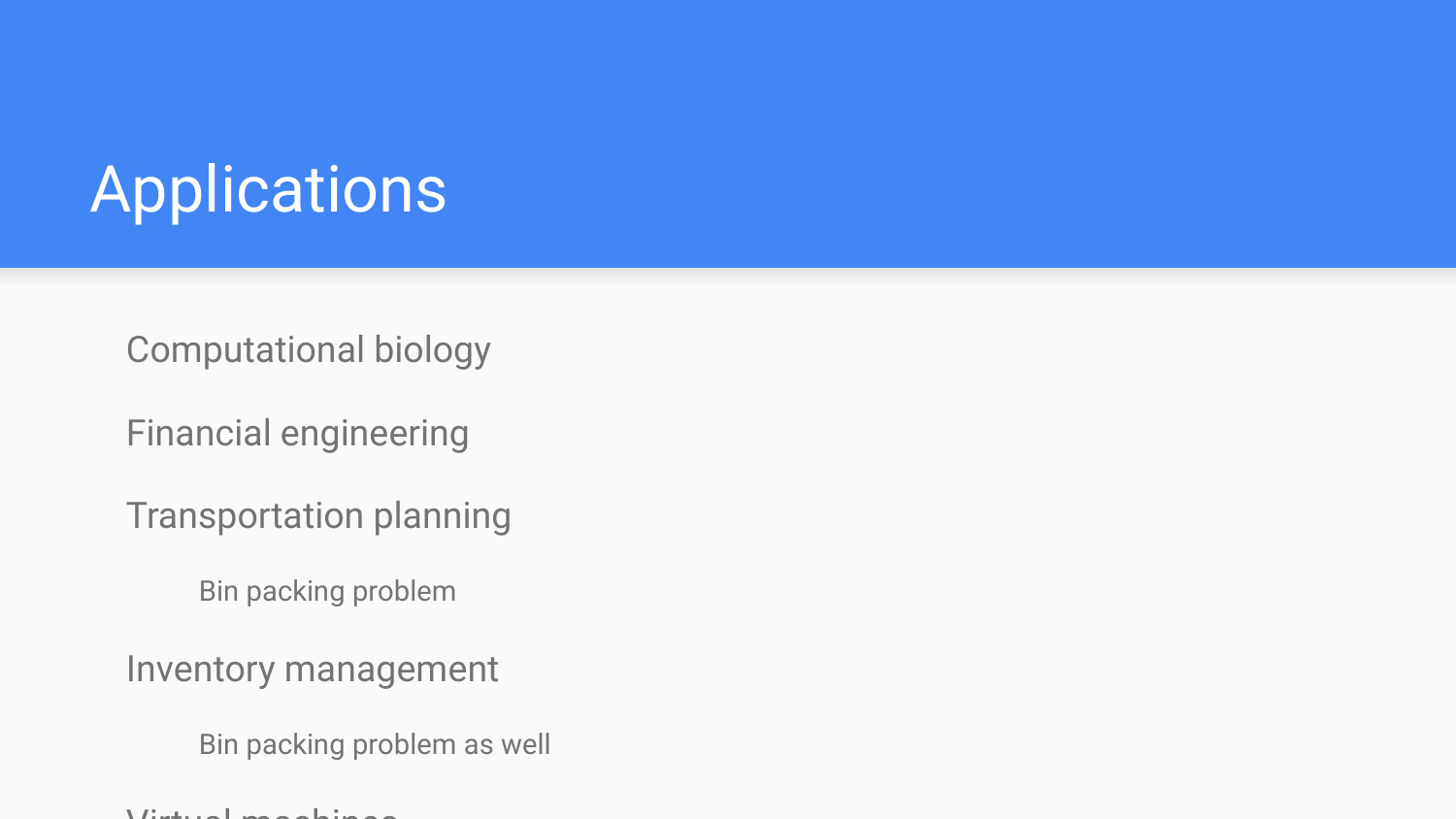

# Applications
Computational biology
Financial engineering
Transportation planning
Bin packing problem
Inventory management
Bin packing problem as well
Virtual machines
VM packing problem